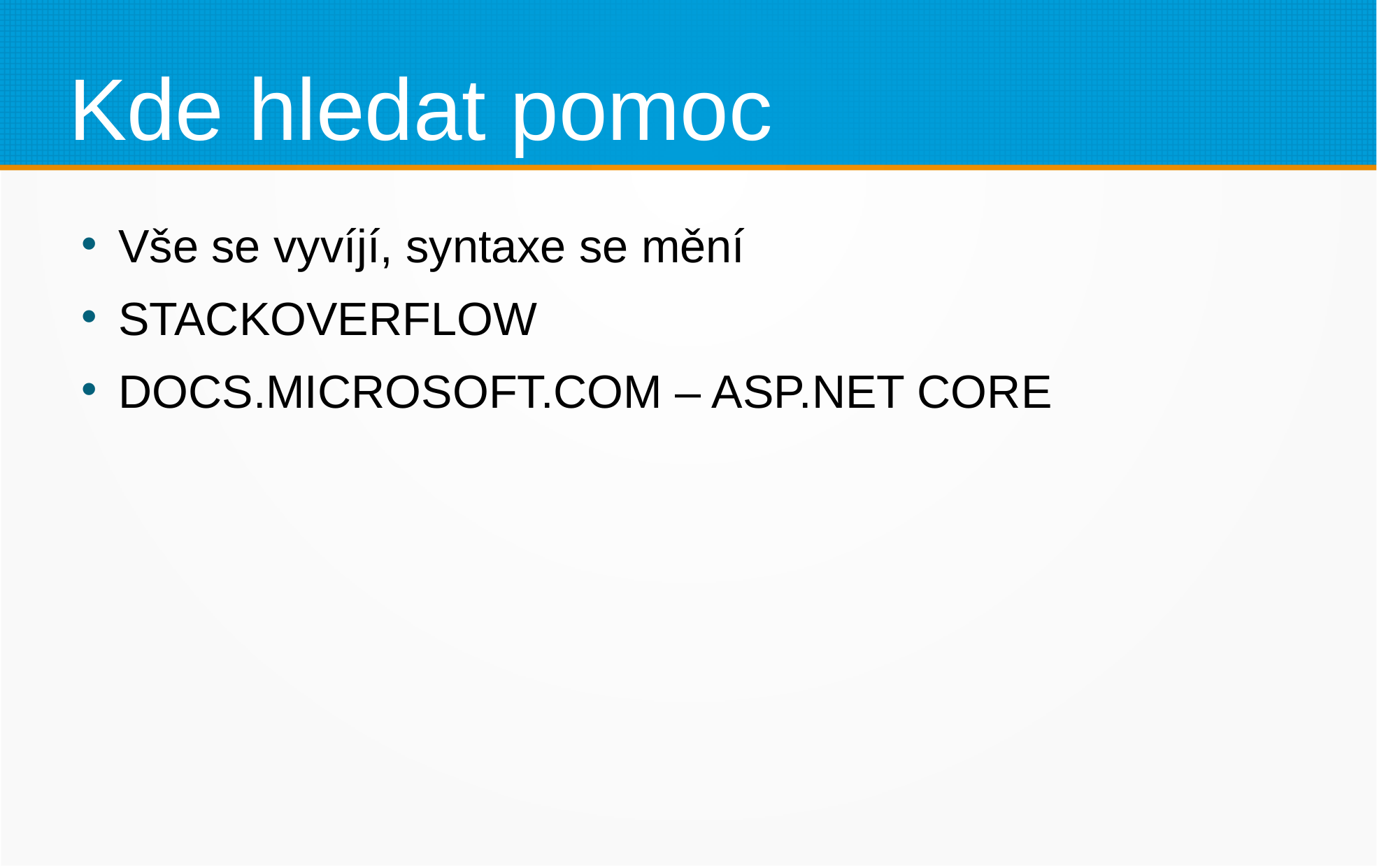

Kde hledat pomoc
Vše se vyvíjí, syntaxe se mění
STACKOVERFLOW
DOCS.MICROSOFT.COM – ASP.NET CORE